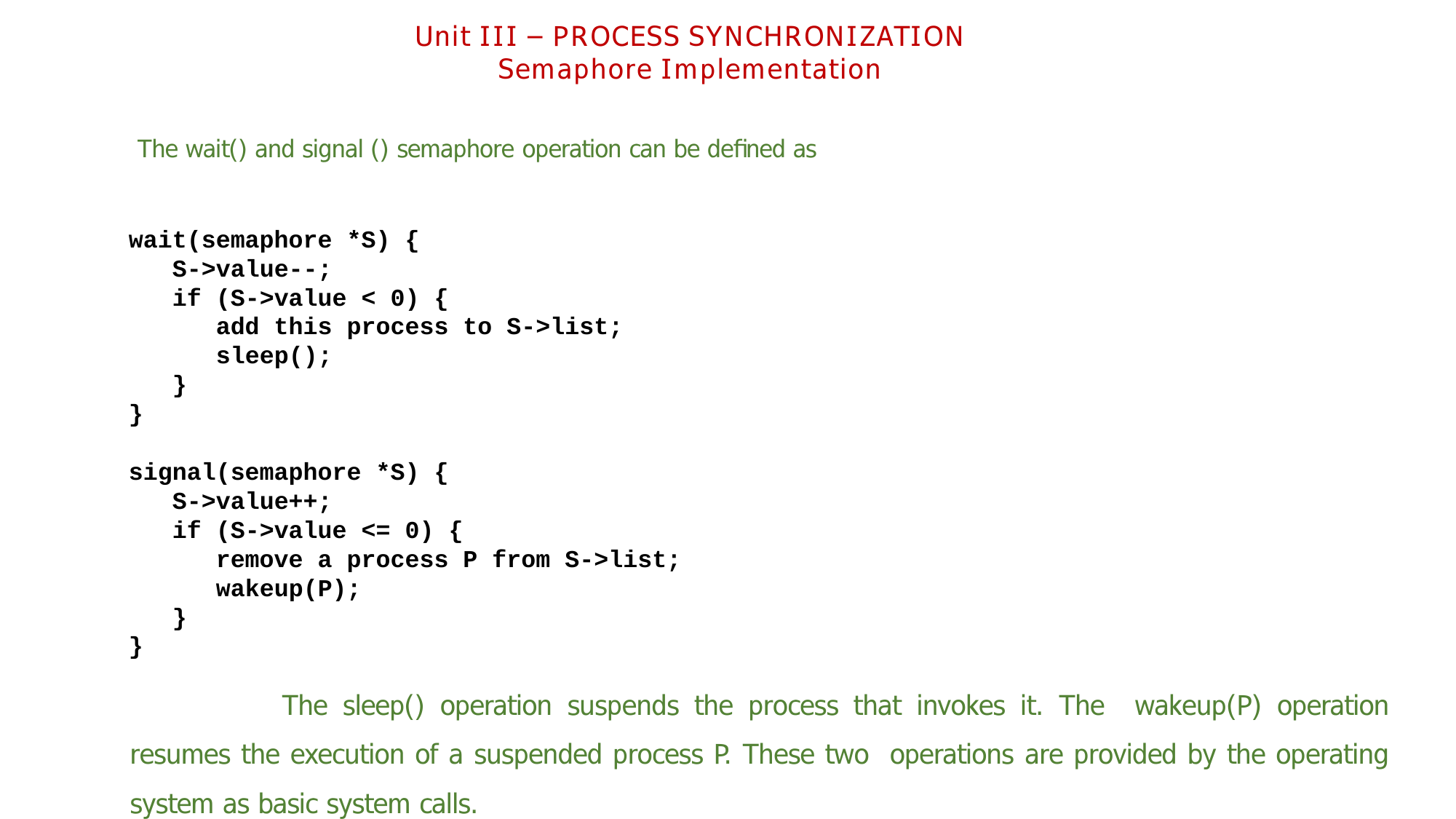

Unit III – PROCESS SYNCHRONIZATION
Semaphore Implementation
 The wait() and signal () semaphore operation can be defined as

wait(semaphore *S) {
   S->value--;
   if (S->value < 0) {
      add this process to S->list;
      sleep();
   }
}

signal(semaphore *S) {
   S->value++;
   if (S->value <= 0) {
      remove a process P from S->list;
      wakeup(P);
   }
}
The sleep() operation suspends the process that invokes it. The  wakeup(P) operation resumes the execution of a suspended process P. These two  operations are provided by the operating system as basic system calls.